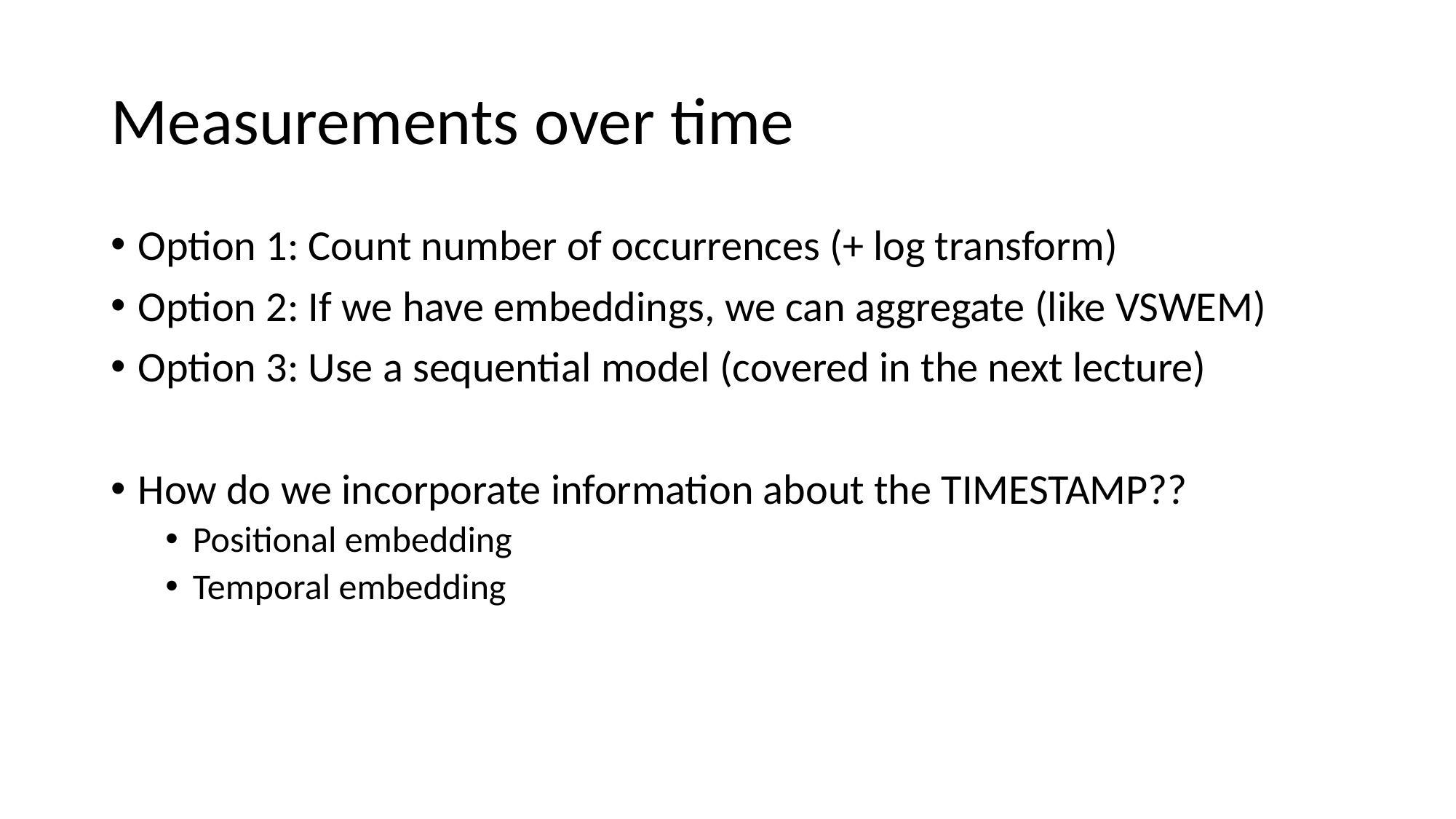

# Measurements over time
Option 1: Count number of occurrences (+ log transform)
Option 2: If we have embeddings, we can aggregate (like VSWEM)
Option 3: Use a sequential model (covered in the next lecture)

How do we incorporate information about the TIMESTAMP??
Positional embedding
Temporal embedding